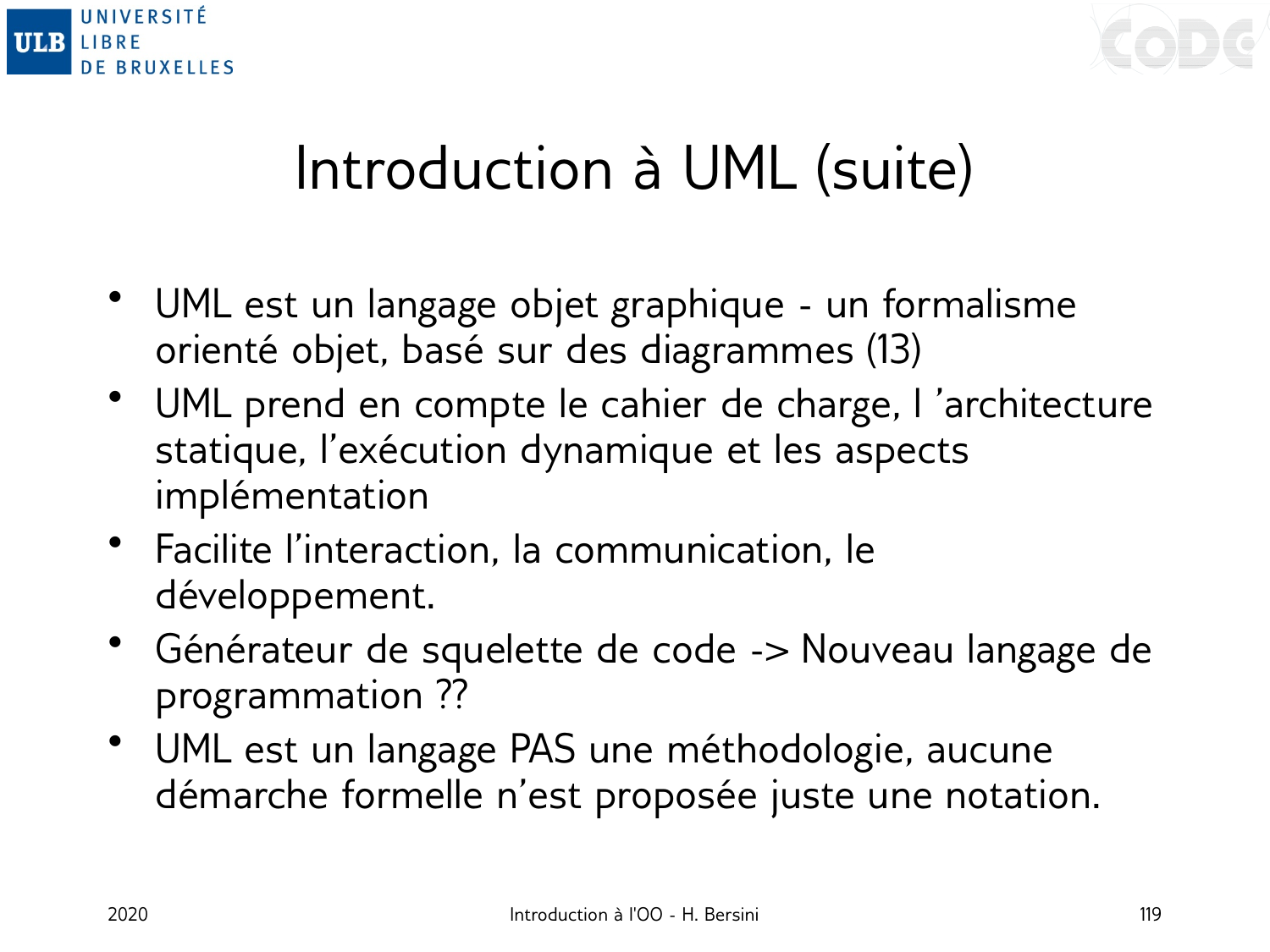

# Introduction à UML (suite)
UML est un langage objet graphique - un formalisme orienté objet, basé sur des diagrammes (13)
UML prend en compte le cahier de charge, l ’architecture statique, l’exécution dynamique et les aspects implémentation
Facilite l’interaction, la communication, le développement.
Générateur de squelette de code -> Nouveau langage de programmation ??
UML est un langage PAS une méthodologie, aucune démarche formelle n’est proposée juste une notation.
2020
Introduction à l'OO - H. Bersini
119